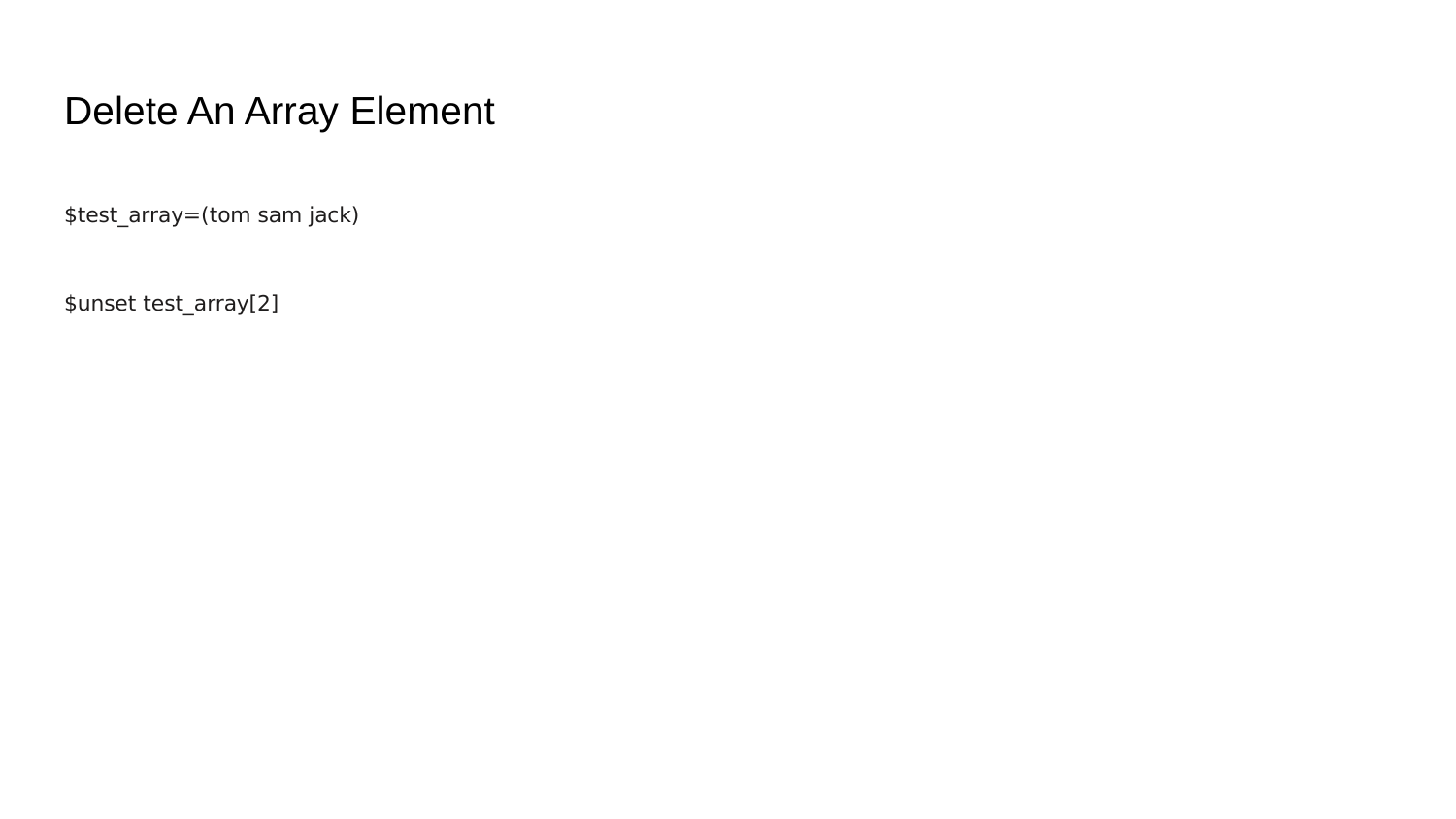

# Delete An Array Element
$test_array=(tom sam jack)

$unset test_array[2]